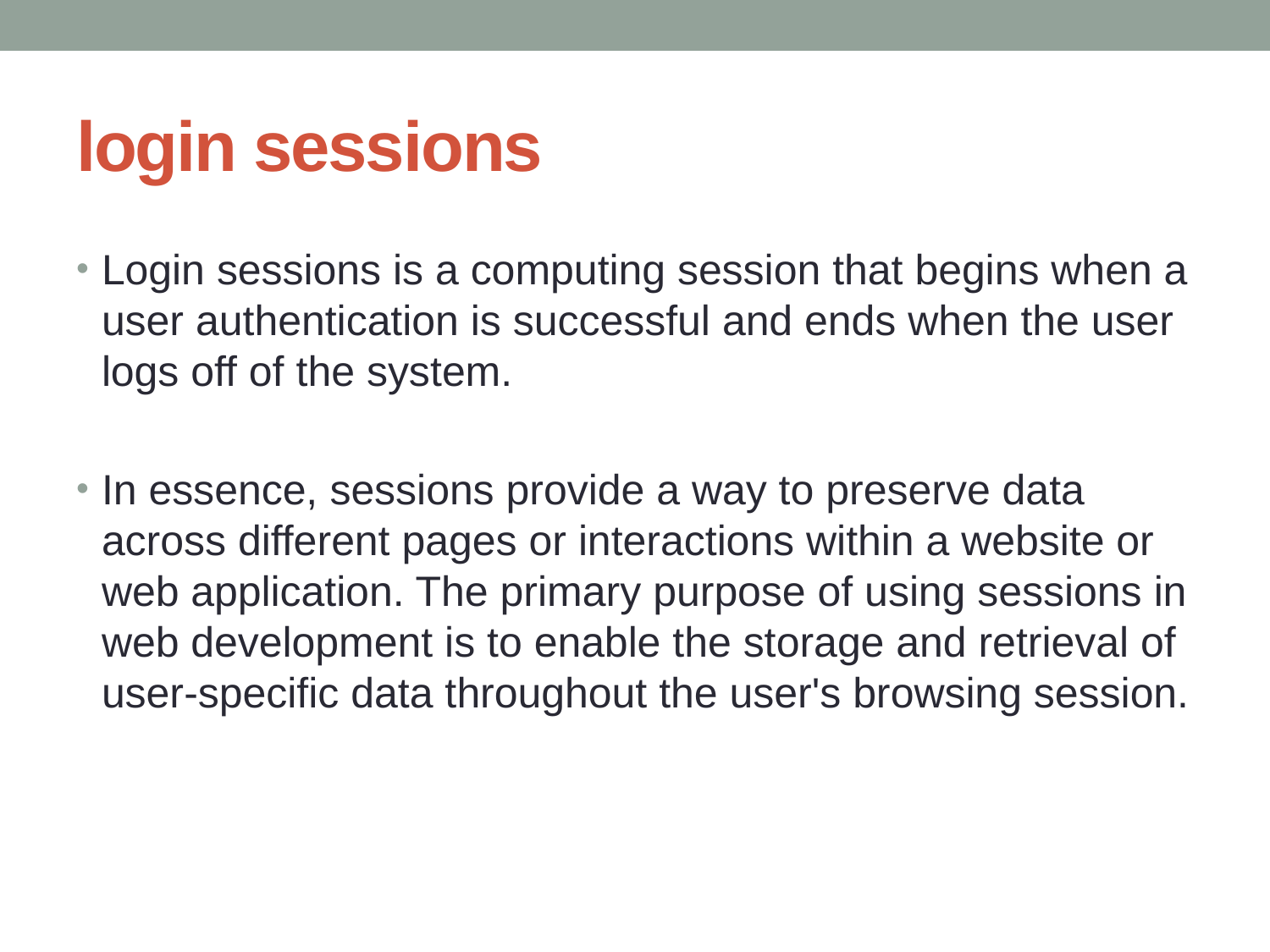

# login sessions
Login sessions is a computing session that begins when a user authentication is successful and ends when the user logs off of the system.

In essence, sessions provide a way to preserve data across different pages or interactions within a website or web application. The primary purpose of using sessions in web development is to enable the storage and retrieval of user-specific data throughout the user's browsing session.